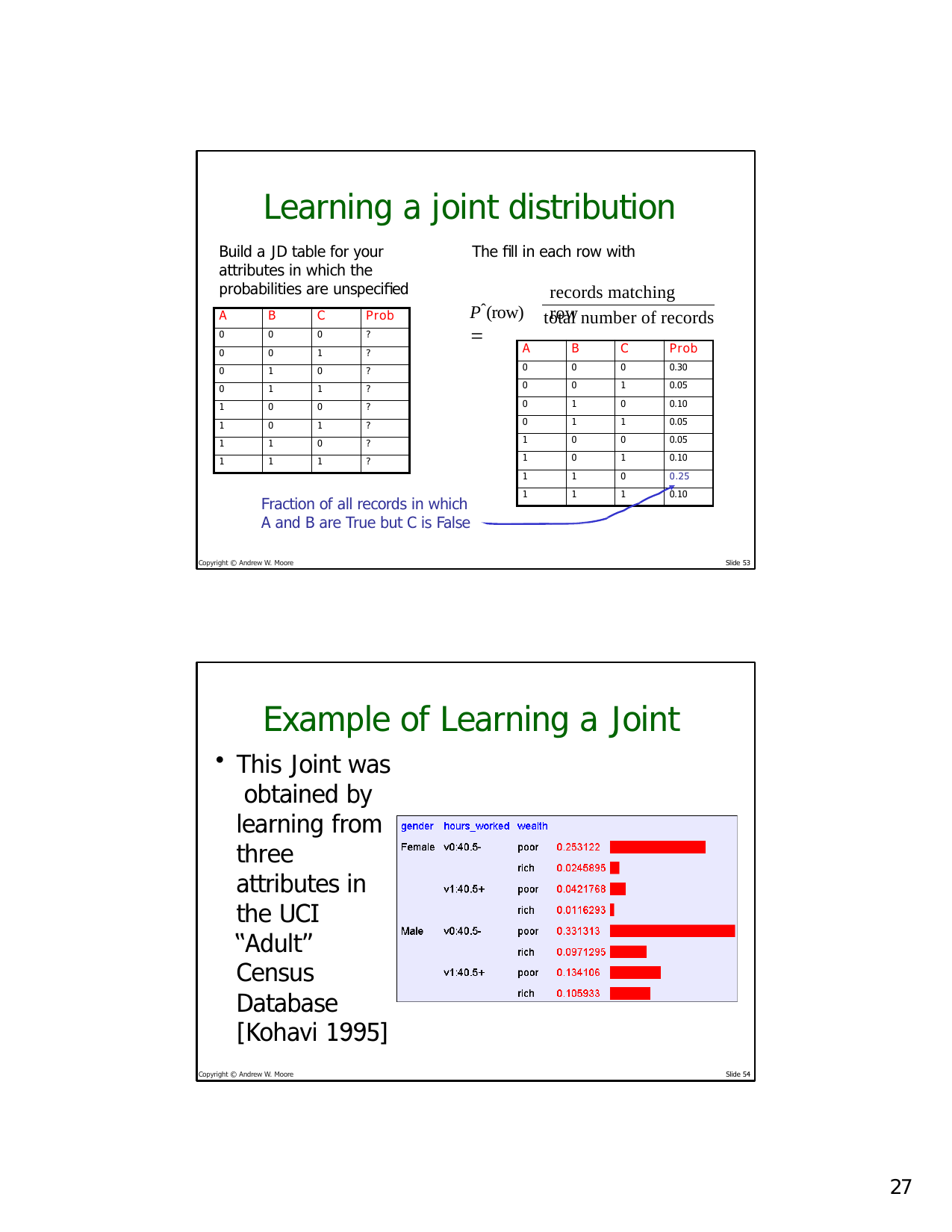

# Learning a joint distribution
Build a JD table for your  attributes in which the  probabilities are unspecified
The fill in each row with
records matching row
Pˆ(row) =
total number of records

| A | B | C | Prob |
| --- | --- | --- | --- |
| 0 | 0 | 0 | ? |
| 0 | 0 | 1 | ? |
| 0 | 1 | 0 | ? |
| 0 | 1 | 1 | ? |
| 1 | 0 | 0 | ? |
| 1 | 0 | 1 | ? |
| 1 | 1 | 0 | ? |
| 1 | 1 | 1 | ? |
| A | B | C | Prob |
| --- | --- | --- | --- |
| 0 | 0 | 0 | 0.30 |
| 0 | 0 | 1 | 0.05 |
| 0 | 1 | 0 | 0.10 |
| 0 | 1 | 1 | 0.05 |
| 1 | 0 | 0 | 0.05 |
| 1 | 0 | 1 | 0.10 |
| 1 | 1 | 0 | 0.25 |
| 1 | 1 | 1 | 0.10 |

Fraction of all records in which  A and B are True but C is False
Copyright © Andrew W. Moore
Slide 53

Example of Learning a Joint
This Joint was  obtained by  learning from  three  attributes in  the UCI  “Adult”  Census  Database  [Kohavi 1995]
Copyright © Andrew W. Moore

Slide 54
27